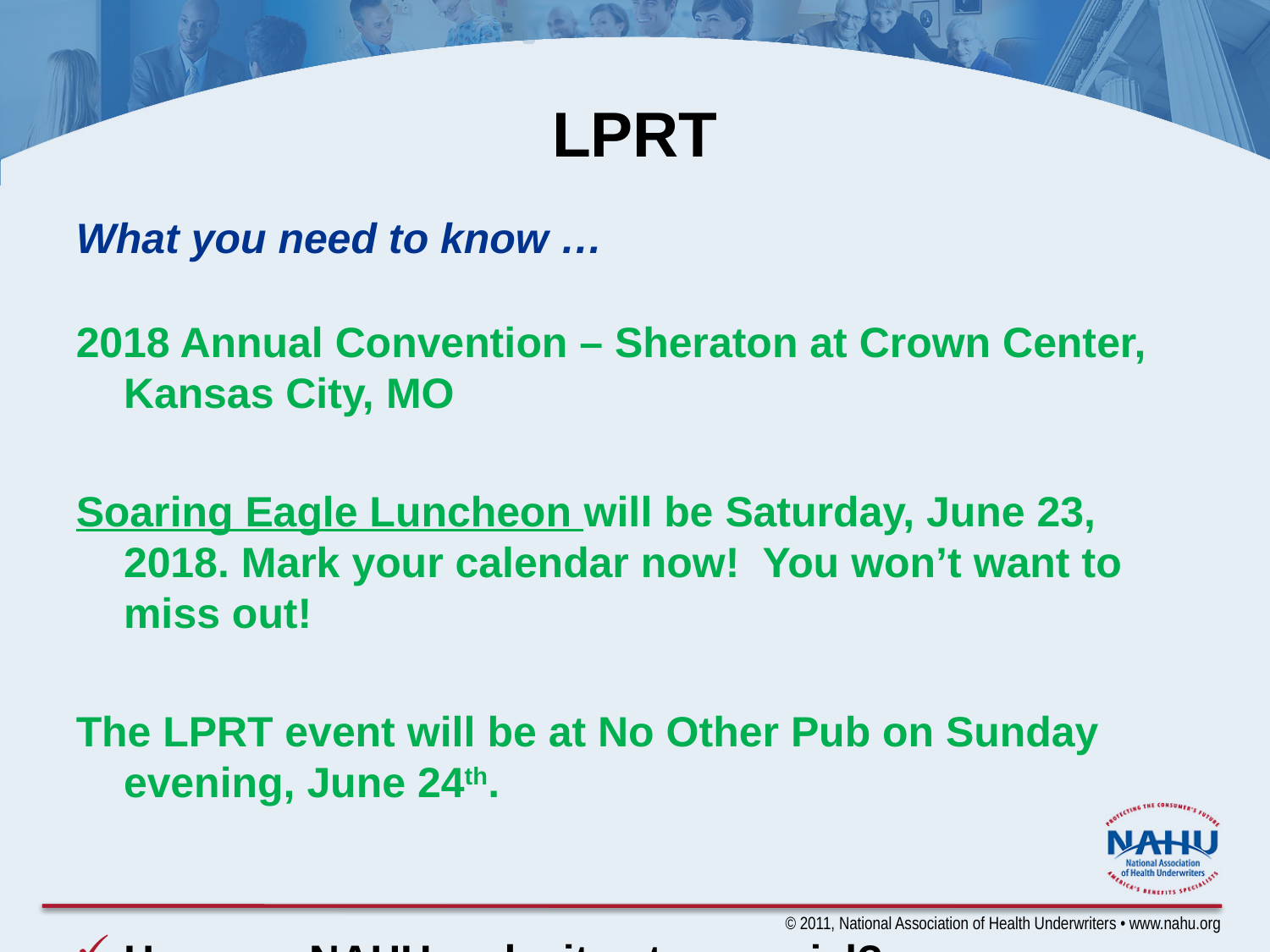

# LPRT
What you need to know …

2018 Annual Convention – Sheraton at Crown Center, Kansas City, MO

Soaring Eagle Luncheon will be Saturday, June 23, 2018. Mark your calendar now!  You won’t want to miss out!

The LPRT event will be at No Other Pub on Sunday evening, June 24th.

How can NAHU make it extra special?
Ideas??